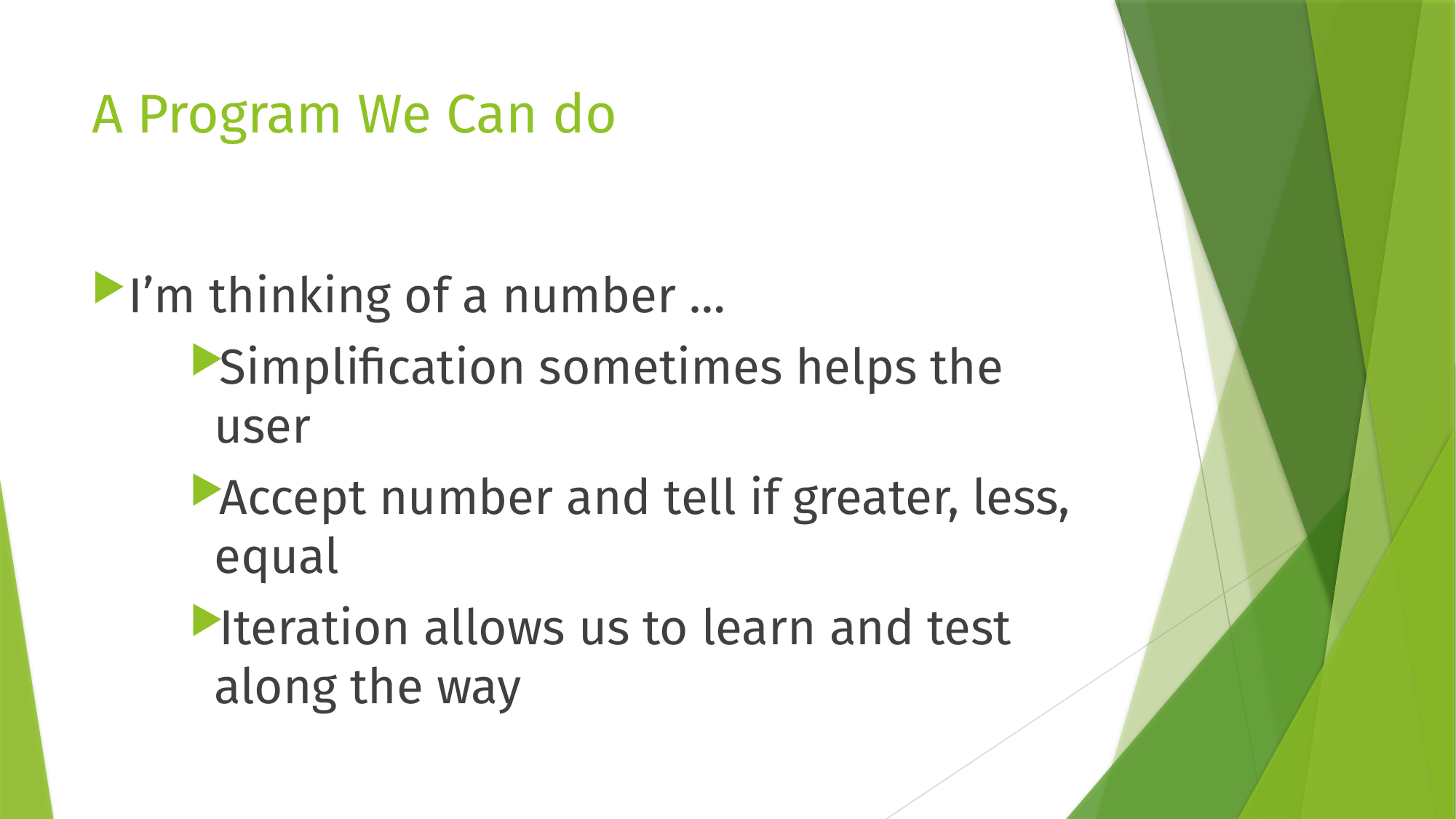

# A Program We Can do
I’m thinking of a number …
Simplification sometimes helps the user
Accept number and tell if greater, less, equal
Iteration allows us to learn and test along the way